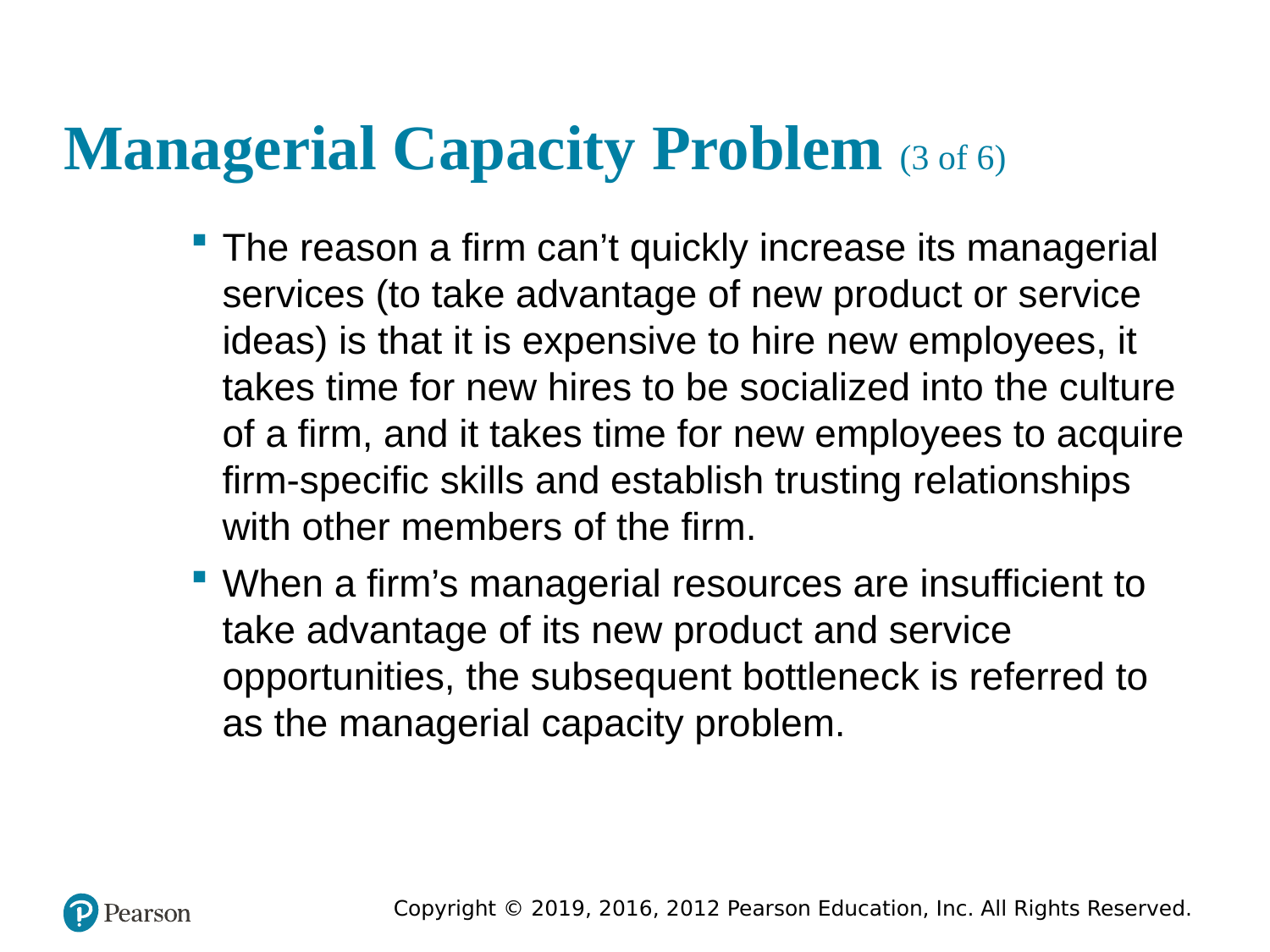

# Managerial Capacity Problem (3 of 6)
The reason a firm can’t quickly increase its managerial services (to take advantage of new product or service ideas) is that it is expensive to hire new employees, it takes time for new hires to be socialized into the culture of a firm, and it takes time for new employees to acquire firm-specific skills and establish trusting relationships with other members of the firm.
When a firm’s managerial resources are insufficient to take advantage of its new product and service opportunities, the subsequent bottleneck is referred to as the managerial capacity problem.